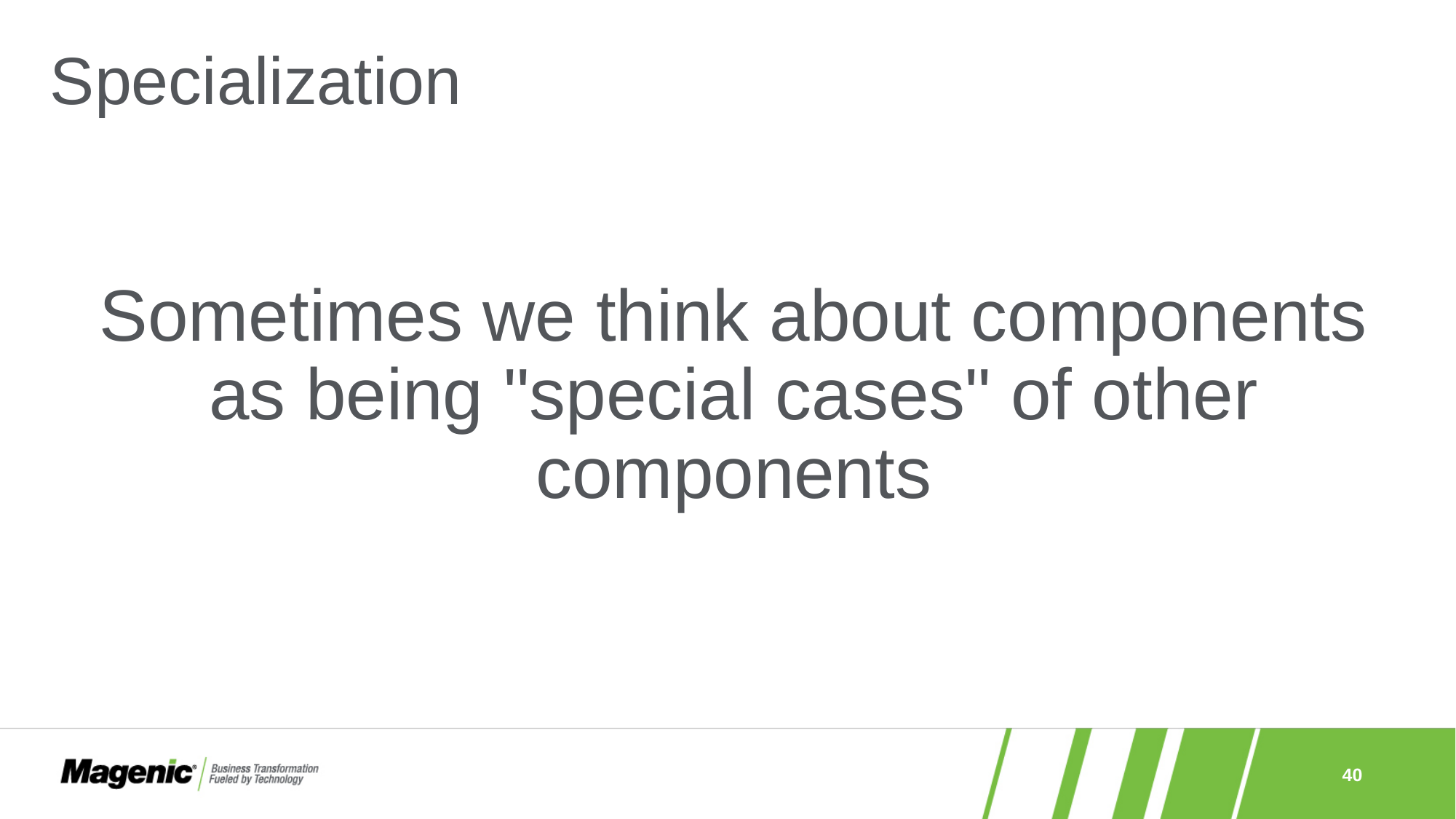

# Specialization
Sometimes we think about components as being "special cases" of other components